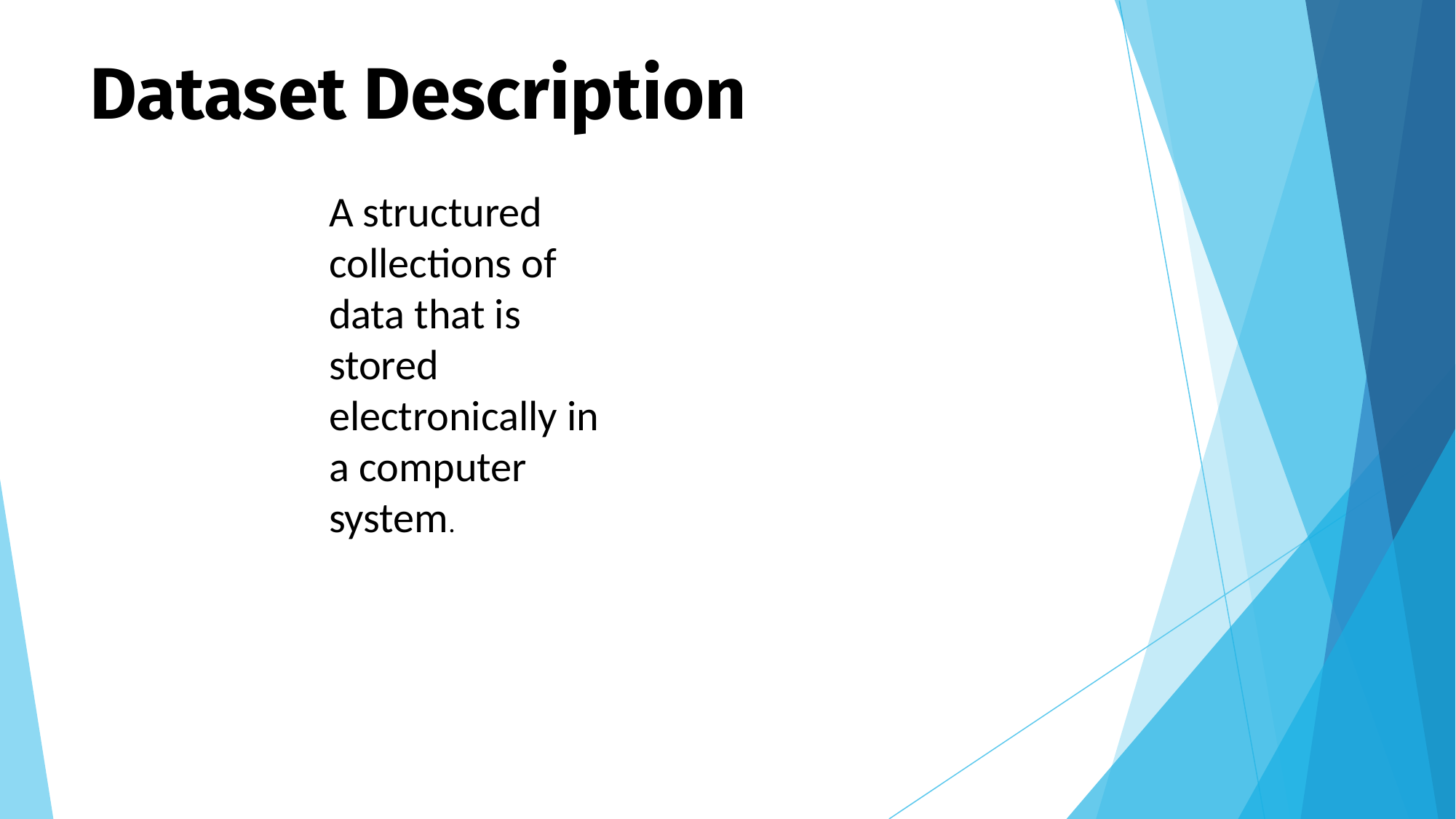

# Dataset Description
A structured collections of data that is stored electronically in a computer system.